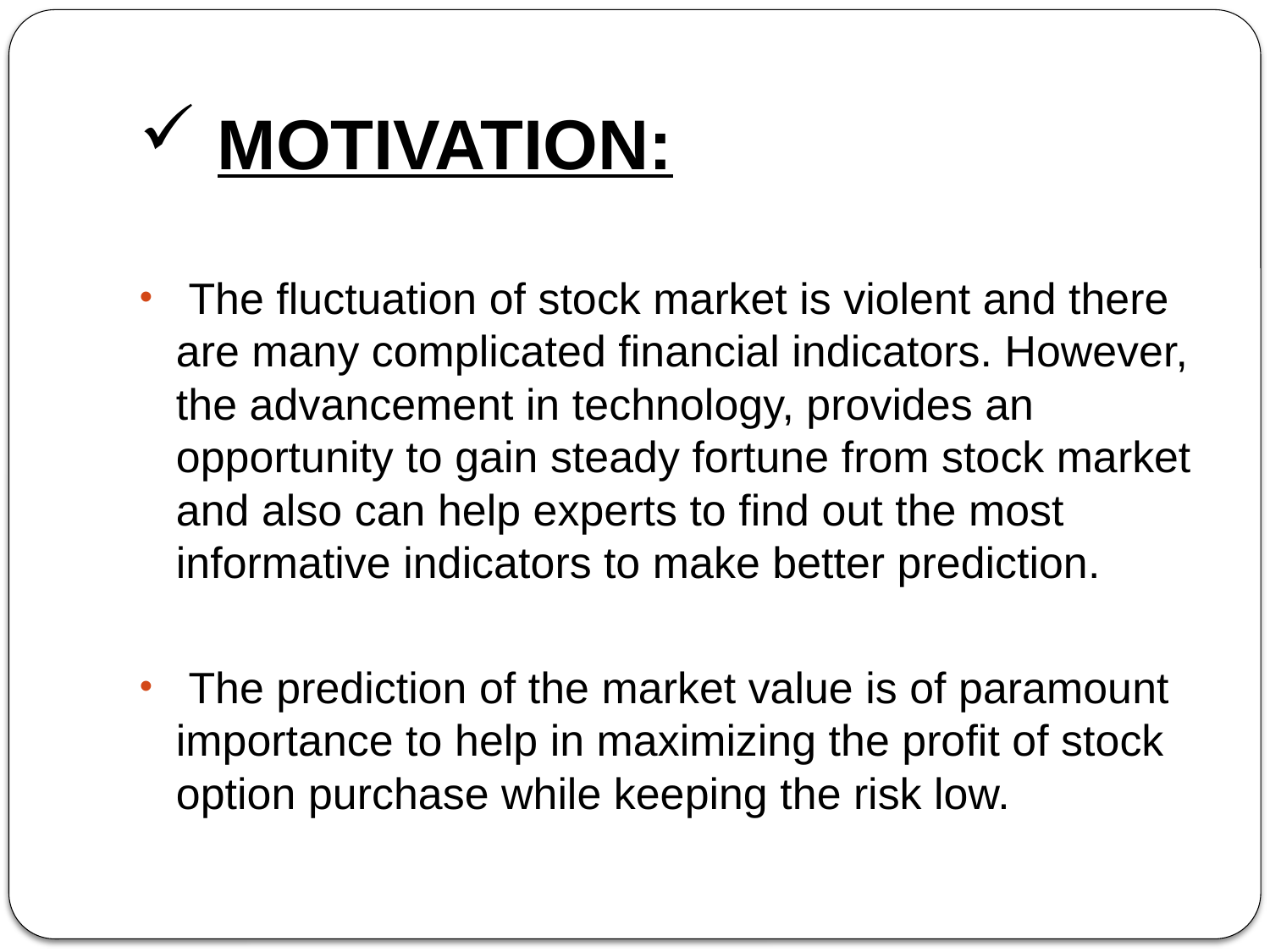

# MOTIVATION:

 The fluctuation of stock market is violent and there are many complicated financial indicators. However, the advancement in technology, provides an opportunity to gain steady fortune from stock market and also can help experts to find out the most informative indicators to make better prediction.

 The prediction of the market value is of paramount importance to help in maximizing the profit of stock option purchase while keeping the risk low.